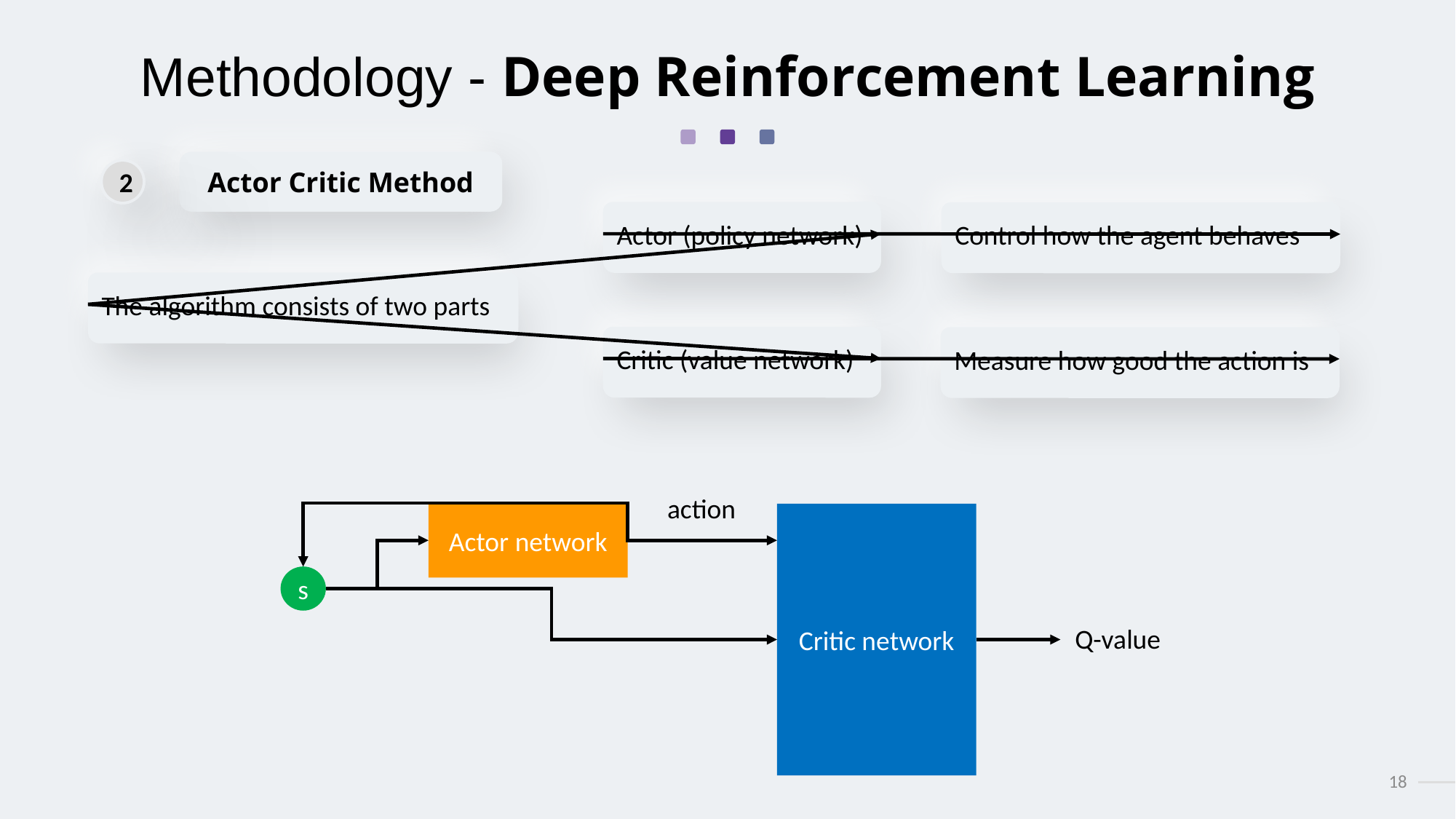

# Methodology - Deep Reinforcement Learning

Actor Critic Method

2
Actor (policy network)

Control how the agent behaves

The algorithm consists of two parts

Critic (value network)

Measure how good the action is

action
Actor network
Critic network
s
Q-value